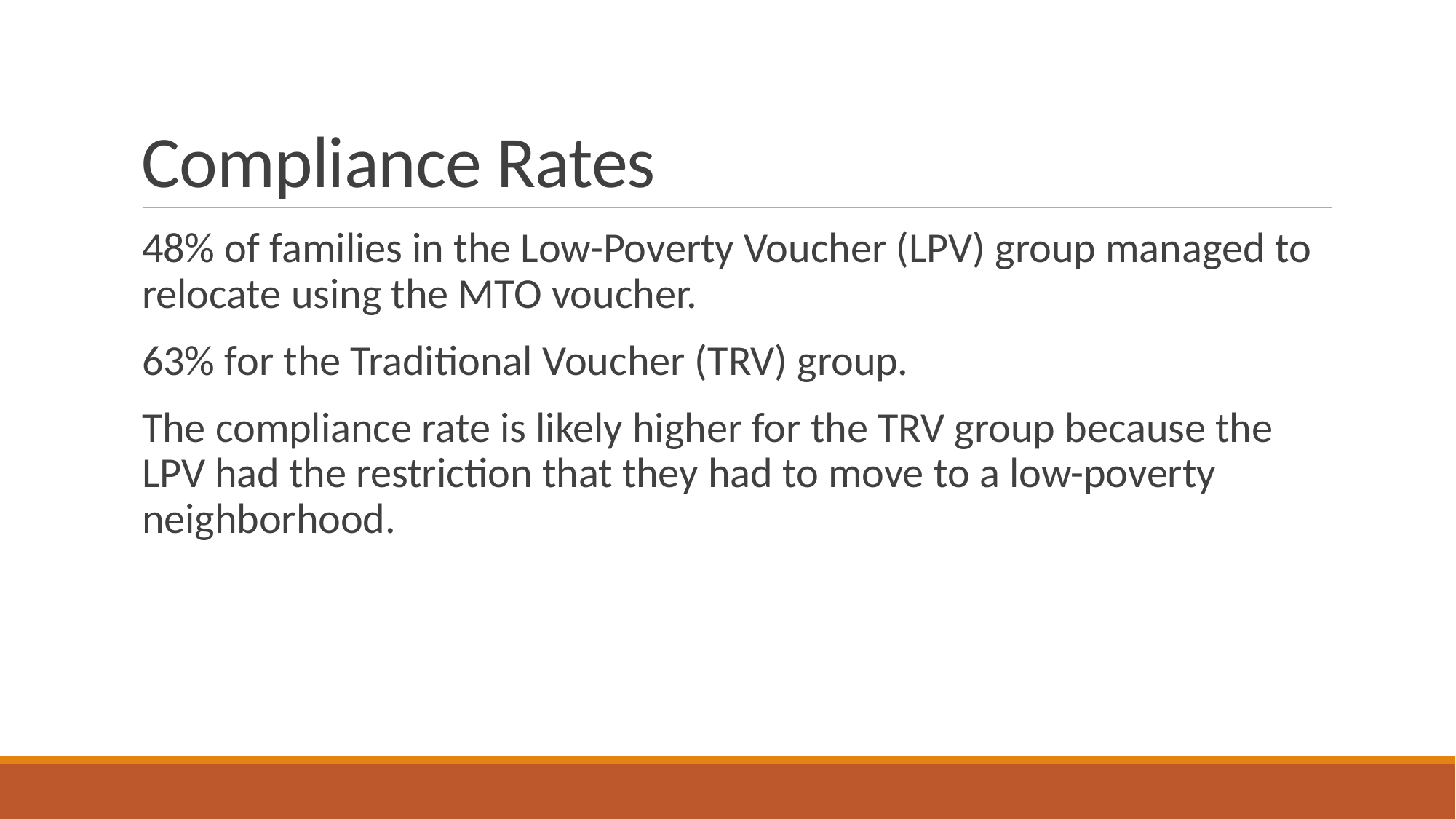

# Compliance Rates
48% of families in the Low-Poverty Voucher (LPV) group managed to relocate using the MTO voucher.
63% for the Traditional Voucher (TRV) group.
The compliance rate is likely higher for the TRV group because the LPV had the restriction that they had to move to a low-poverty neighborhood.